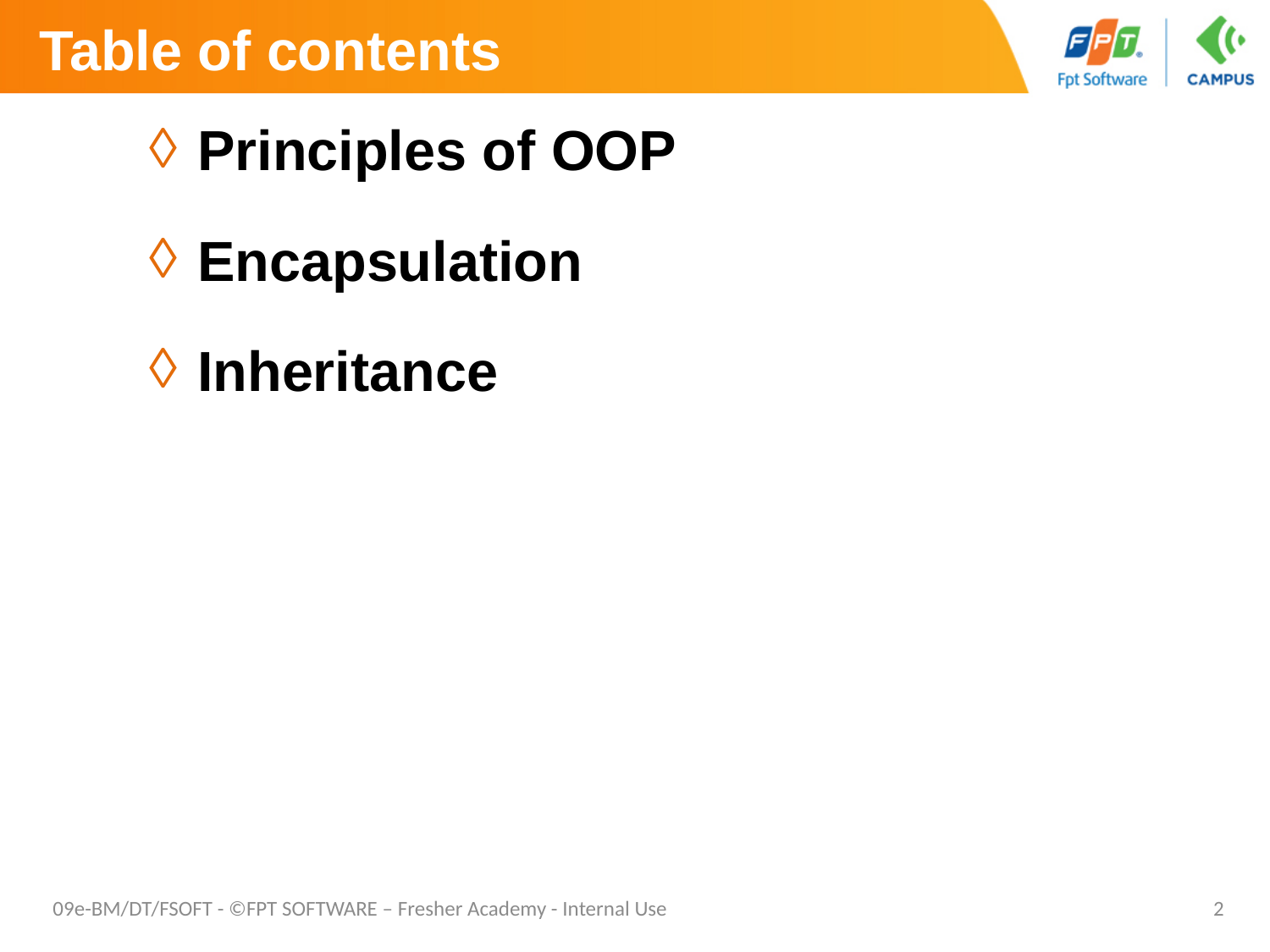

# Table of contents
Principles of OOP
Encapsulation
Inheritance
09e-BM/DT/FSOFT - ©FPT SOFTWARE – Fresher Academy - Internal Use
2